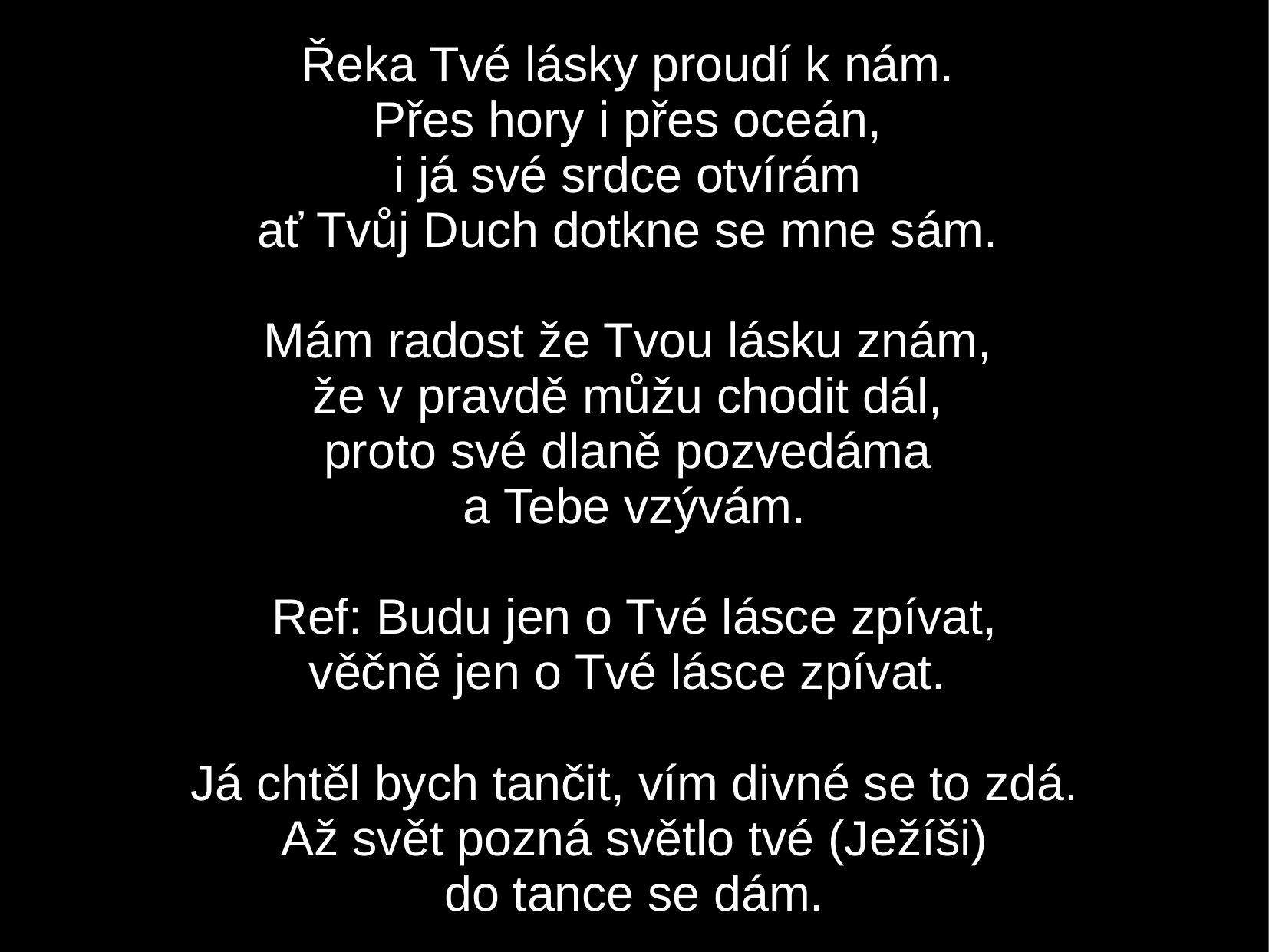

Řeka Tvé lásky proudí k nám.
Přes hory i přes oceán,
i já své srdce otvírám
ať Tvůj Duch dotkne se mne sám.

Mám radost že Tvou lásku znám,
že v pravdě můžu chodit dál,
proto své dlaně pozvedáma
a Tebe vzývám.

Ref: Budu jen o Tvé lásce zpívat,
věčně jen o Tvé lásce zpívat.

Já chtěl bych tančit, vím divné se to zdá.
Až svět pozná světlo tvé (Ježíši)
do tance se dám.